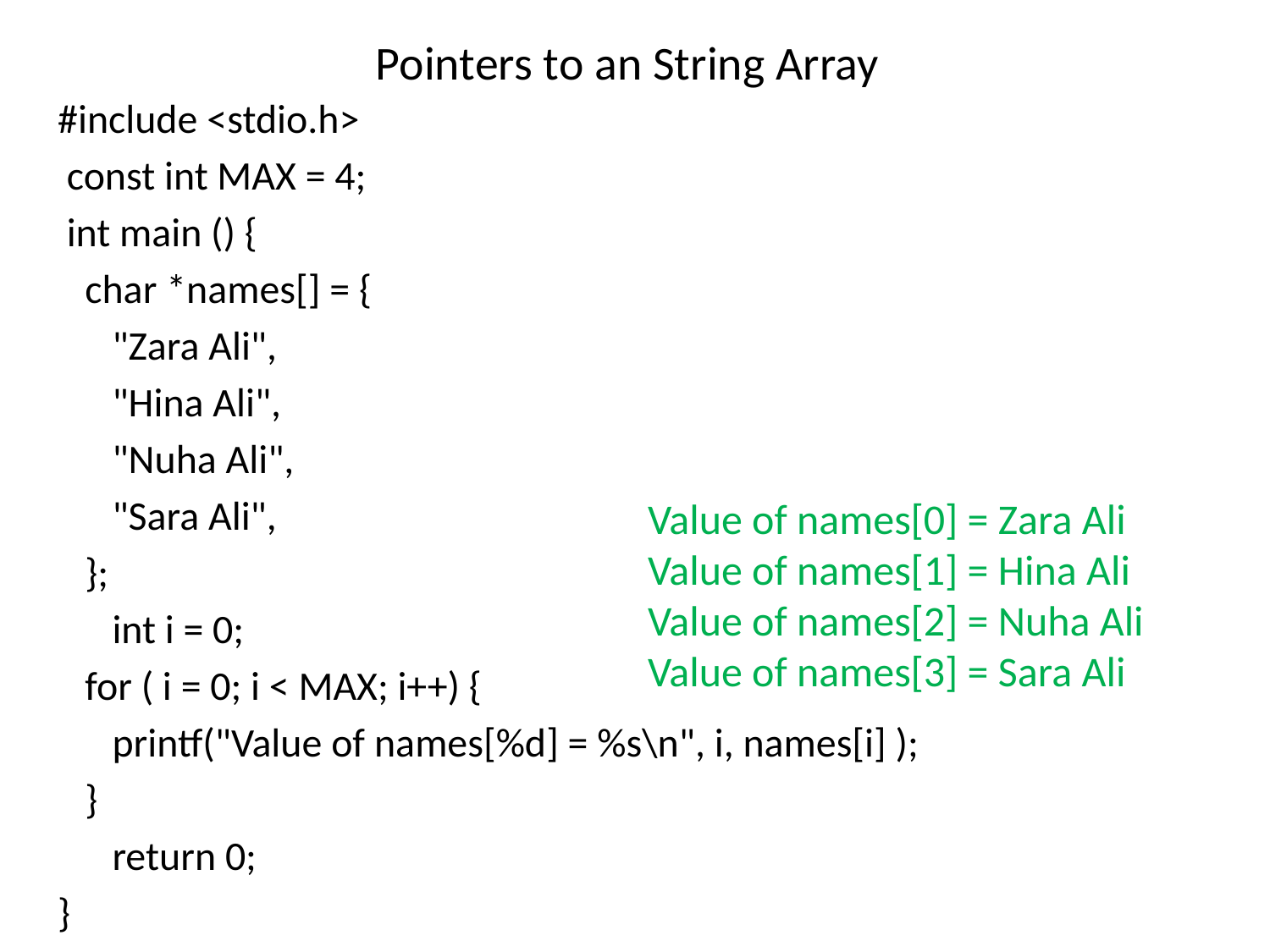

# Pointers to an String Array
#include <stdio.h>
 const int MAX = 4;
 int main () {
   char *names[] = {
      "Zara Ali",
      "Hina Ali",
      "Nuha Ali",
      "Sara Ali",
   };
      int i = 0;
   for ( i = 0; i < MAX; i++) {
      printf("Value of names[%d] = %s\n", i, names[i] );
   }
      return 0;
}

Value of names[0] = Zara Ali
Value of names[1] = Hina Ali
Value of names[2] = Nuha Ali
Value of names[3] = Sara Ali